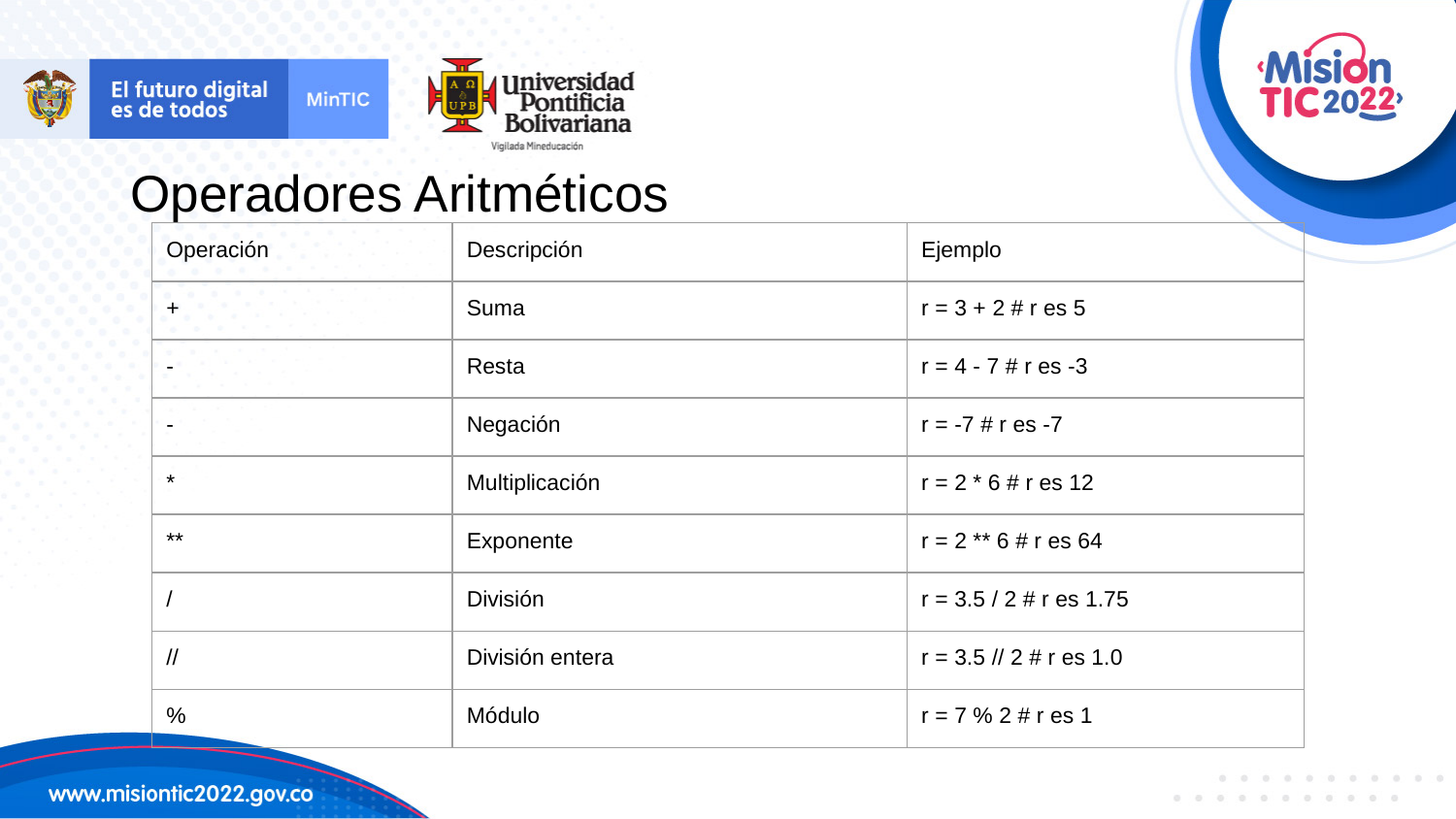

# Operadores Aritméticos
| Operación | Descripción | Ejemplo |
| --- | --- | --- |
| + | Suma | r = 3 + 2 # r es 5 |
| - | Resta | r = 4 - 7 # r es -3 |
| - | Negación | r = -7 # r es -7 |
| \* | Multiplicación | r = 2 \* 6 # r es 12 |
| \*\* | Exponente | r = 2 \*\* 6 # r es 64 |
| / | División | r = 3.5 / 2 # r es 1.75 |
| // | División entera | r = 3.5 // 2 # r es 1.0 |
| % | Módulo | r = 7 % 2 # r es 1 |